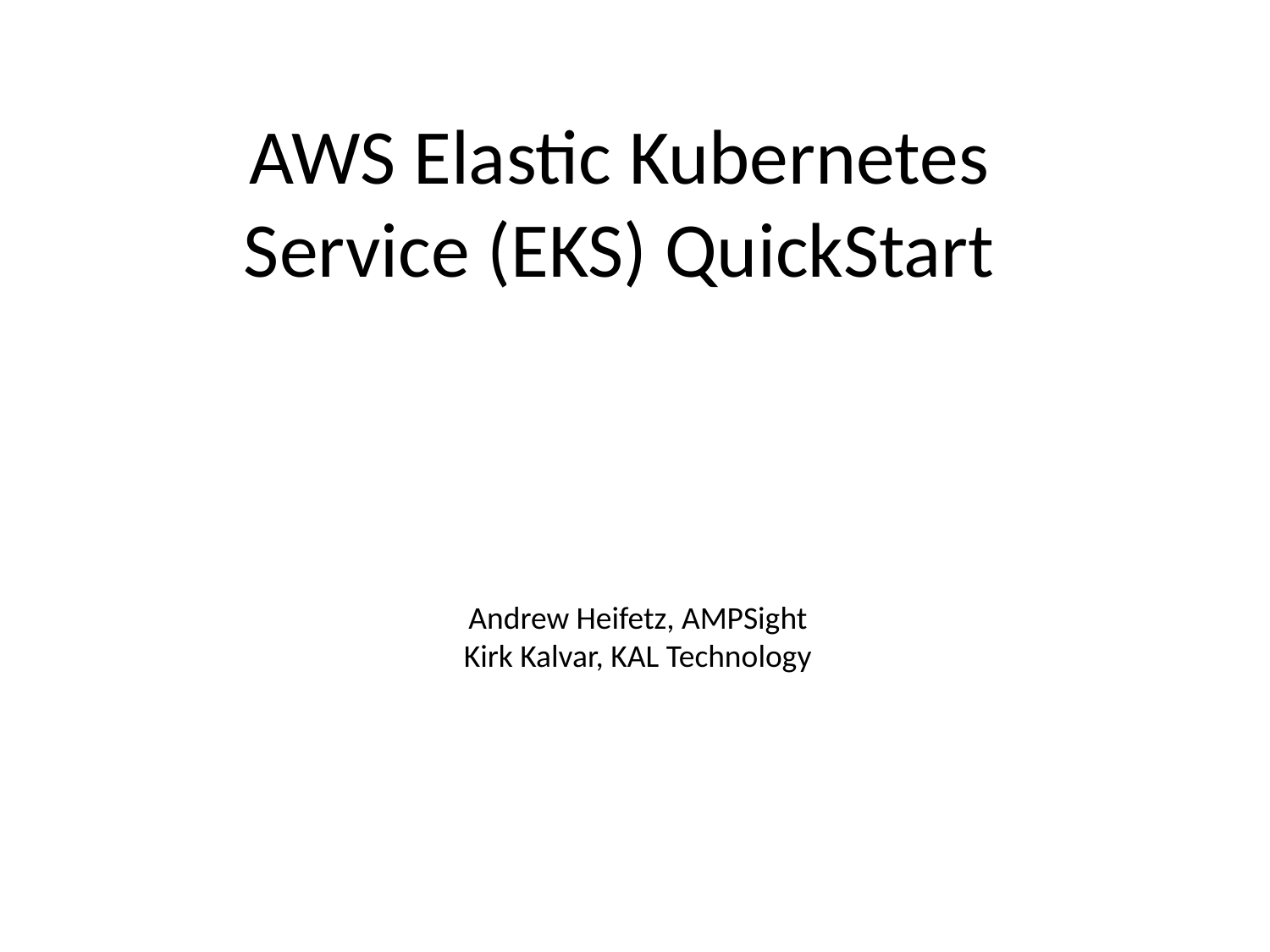

AWS Elastic Kubernetes Service (EKS) QuickStart
Andrew Heifetz, AMPSight
Kirk Kalvar, KAL Technology